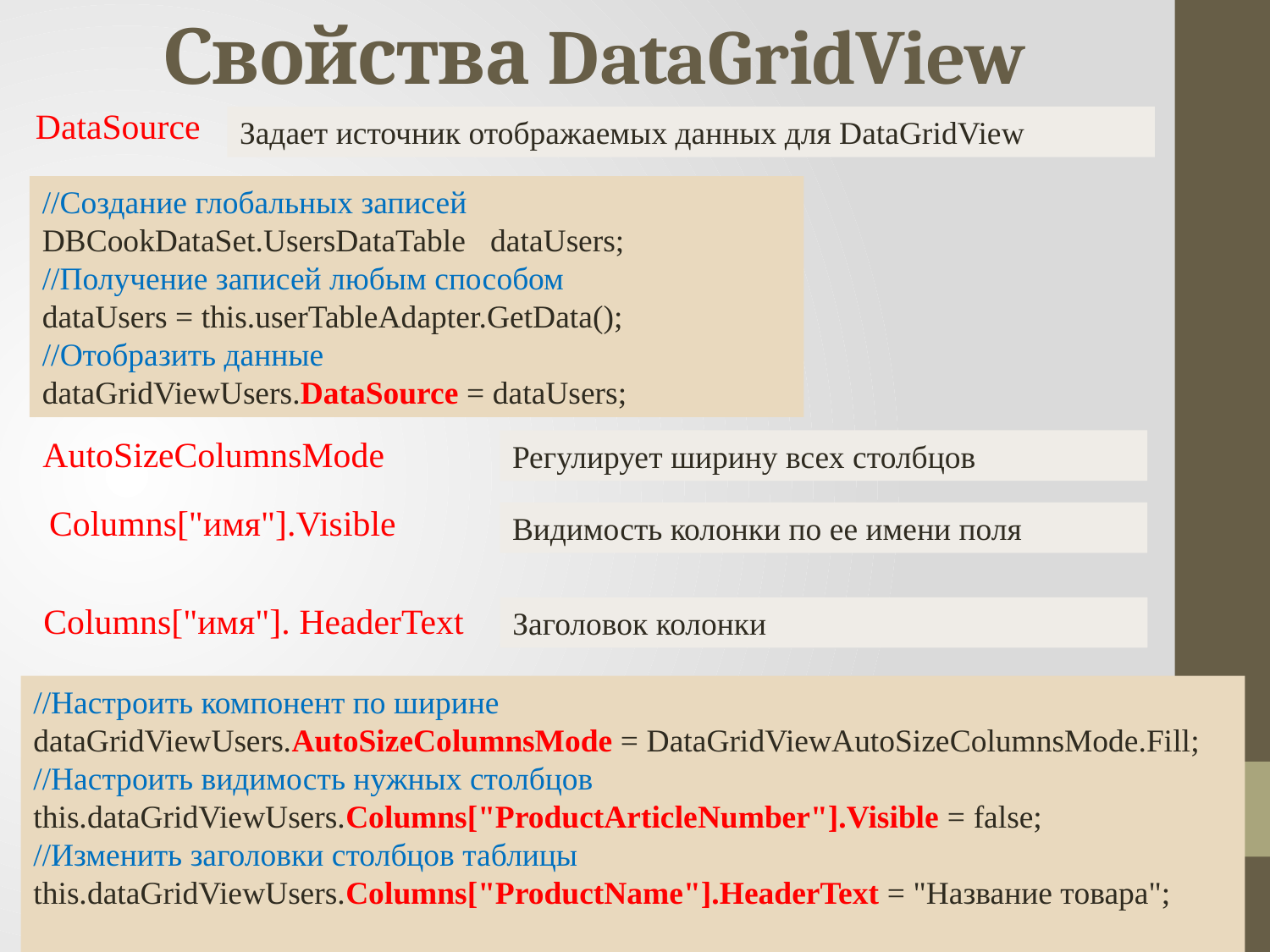

# Свойства DataGridView
DataSource
Задает источник отображаемых данных для DataGridView
//Создание глобальных записей
DBCookDataSet.UsersDataTable   dataUsers;
//Получение записей любым способом
dataUsers = this.userTableAdapter.GetData();
//Отобразить данные
dataGridViewUsers.DataSource = dataUsers;
AutoSizeColumnsMode
Регулирует ширину всех столбцов
Columns["имя"].Visible
Видимость колонки по ее имени поля
Columns["имя"]. HeaderText
Заголовок колонки
//Настроить компонент по ширине
dataGridViewUsers.AutoSizeColumnsMode = DataGridViewAutoSizeColumnsMode.Fill;
//Настроить видимость нужных столбцов
this.dataGridViewUsers.Columns["ProductArticleNumber"].Visible = false;
//Изменить заголовки столбцов таблицы
this.dataGridViewUsers.Columns["ProductName"].HeaderText = "Название товара";